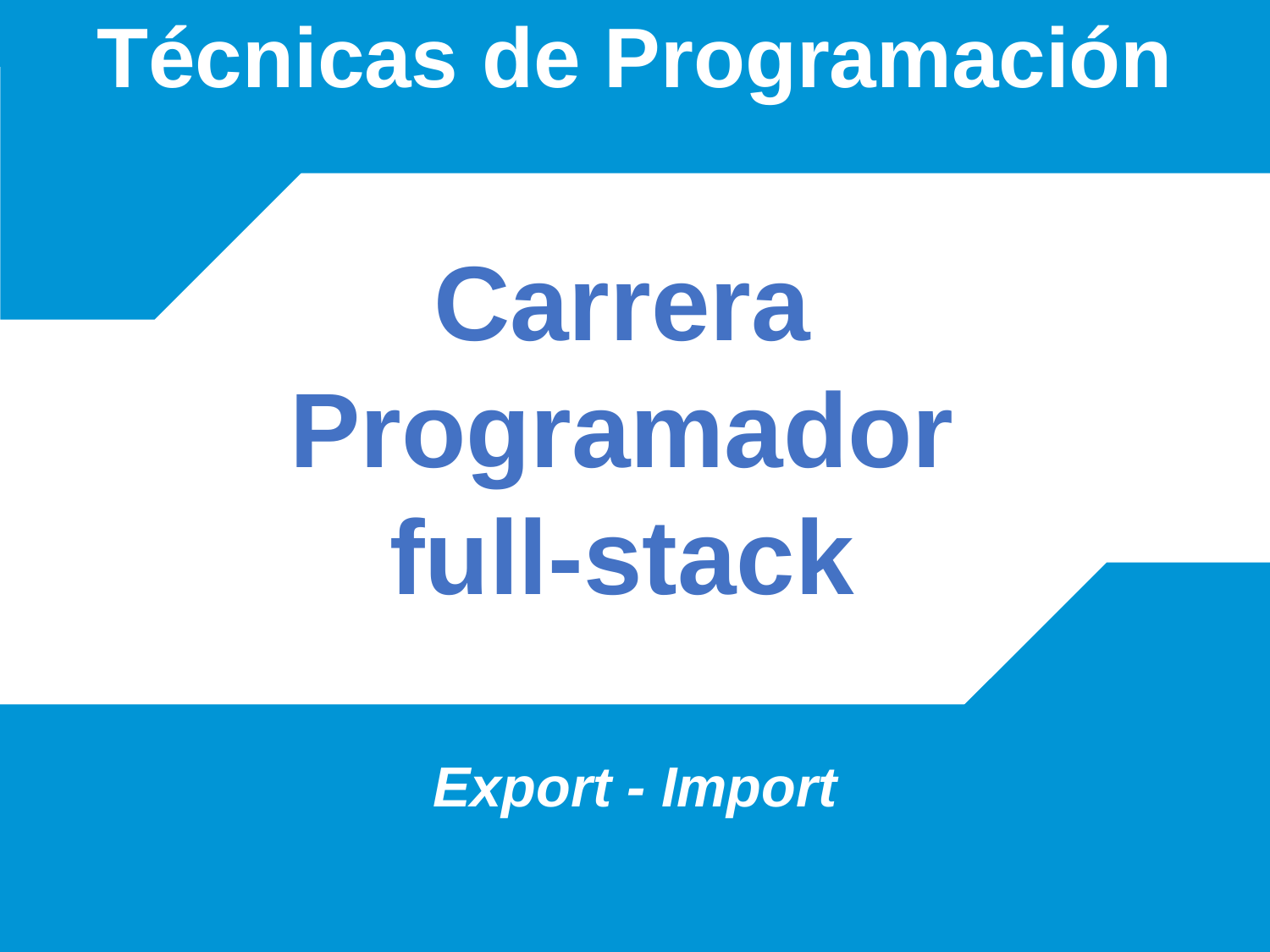

# Técnicas de Programación
Export - Import